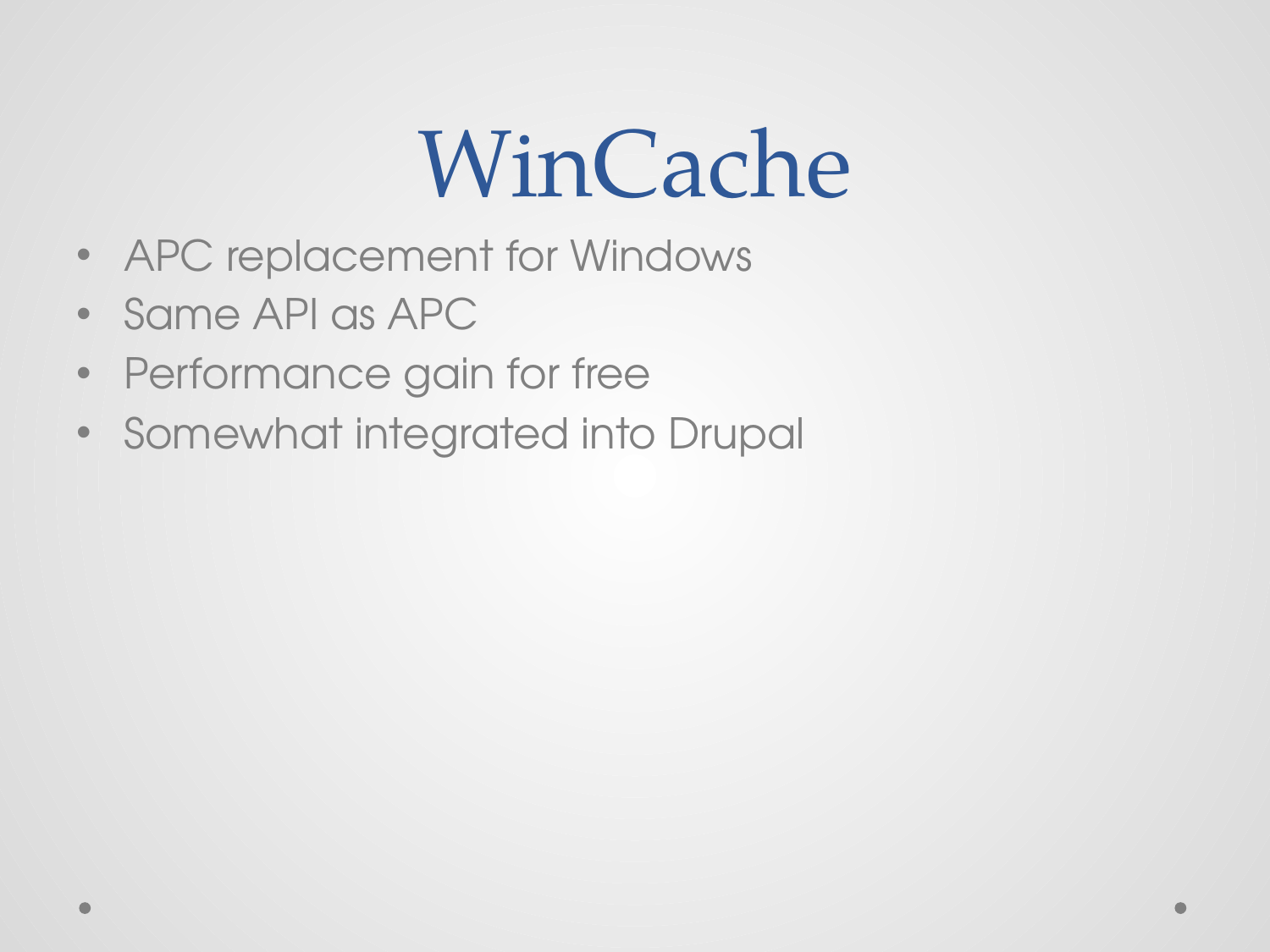

# WinCache
APC replacement for Windows
Same API as APC
Performance gain for free
Somewhat integrated into Drupal